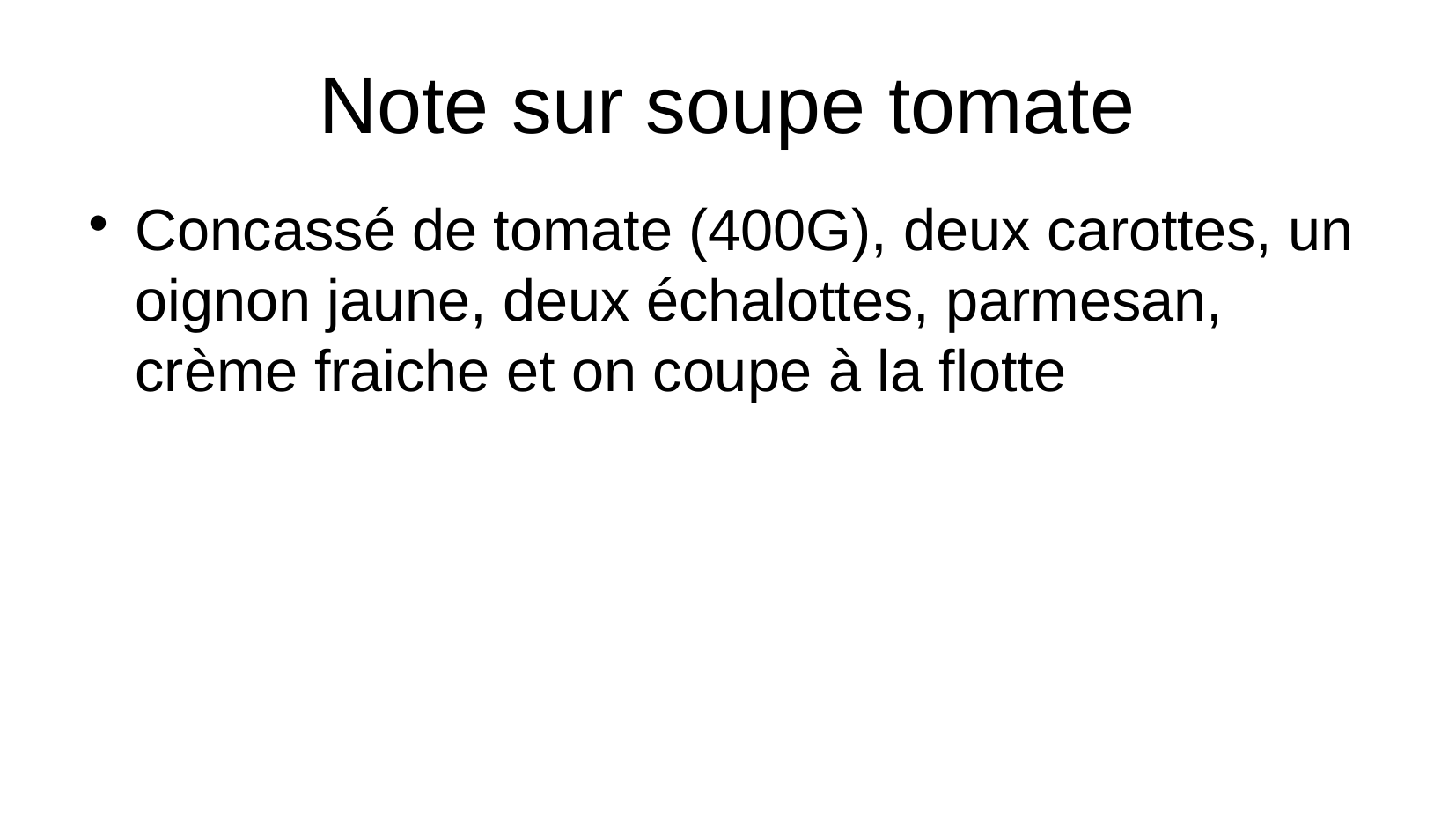

# Note sur soupe tomate
Concassé de tomate (400G), deux carottes, un oignon jaune, deux échalottes, parmesan, crème fraiche et on coupe à la flotte